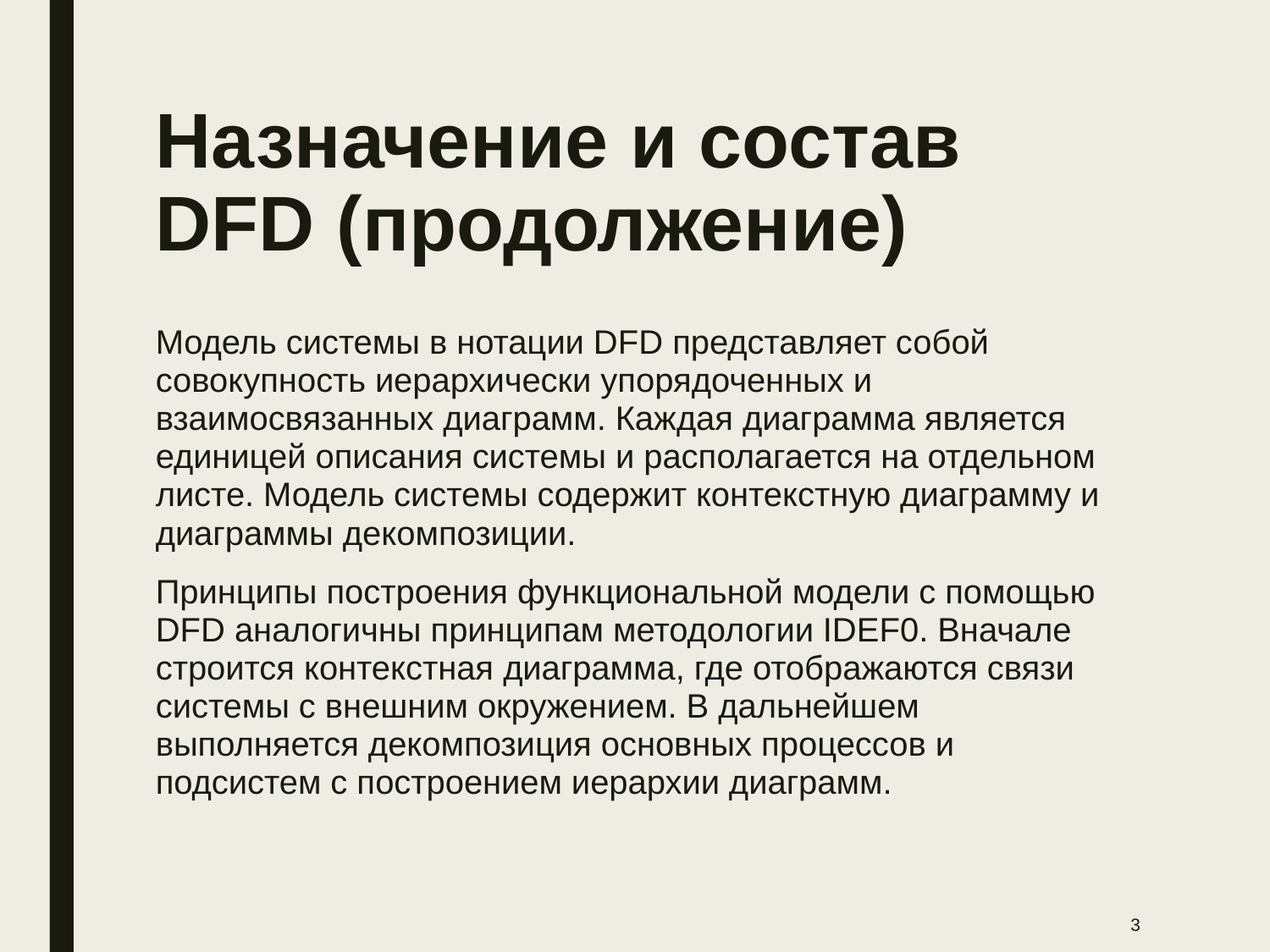

# Назначение и состав DFD (продолжение)
Модель системы в нотации DFD представляет собой совокупность иерархически упорядоченных и взаимосвязанных диаграмм. Каждая диаграмма является единицей описания системы и располагается на отдельном листе. Модель системы содержит контекстную диаграмму и диаграммы декомпозиции.
Принципы построения функциональной модели с помощью DFD аналогичны принципам методологии IDEF0. Вначале строится контекстная диаграмма, где отображаются связи системы с внешним окружением. В дальнейшем выполняется декомпозиция основных процессов и подсистем с построением иерархии диаграмм.

3